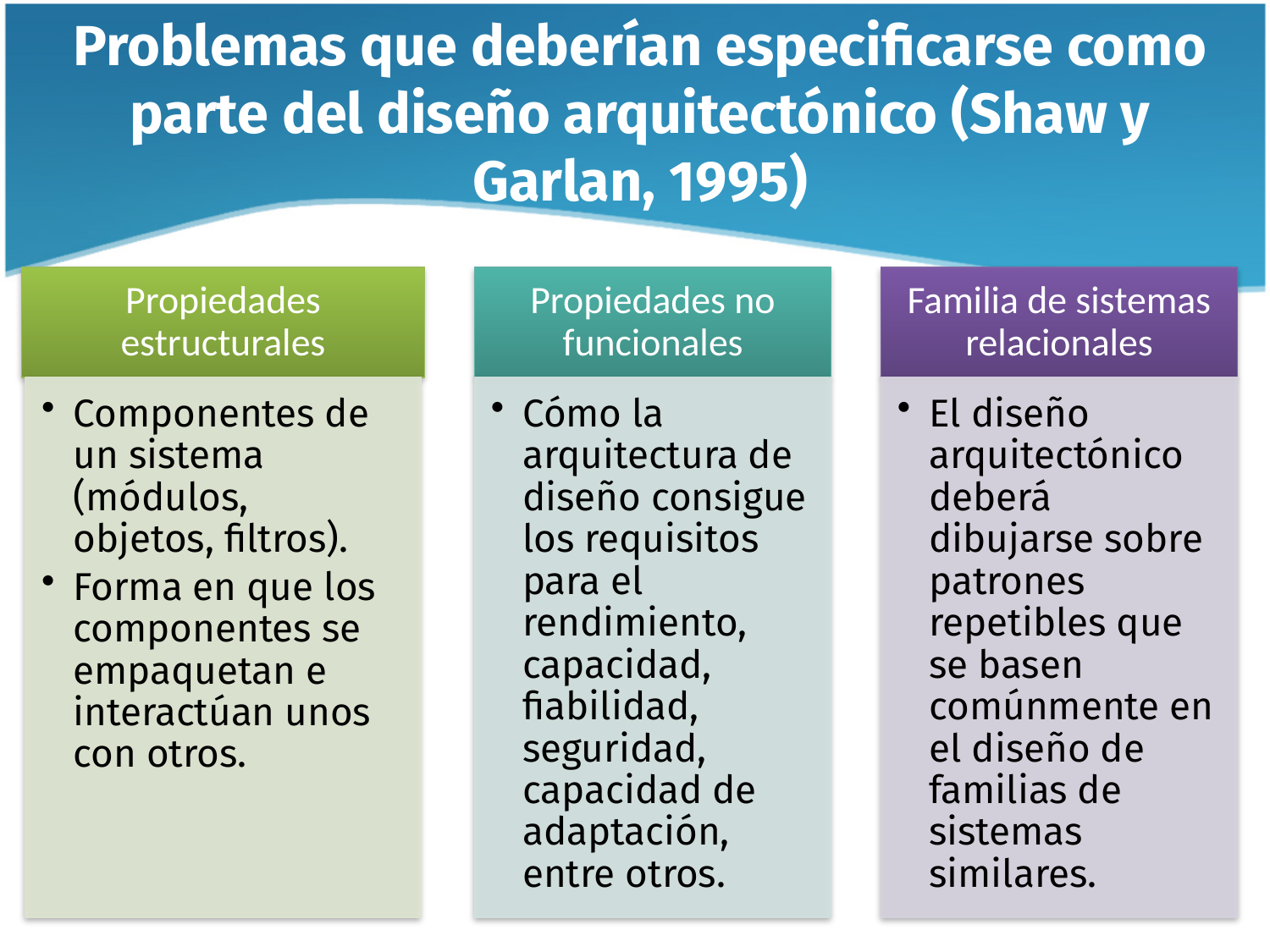

# Problemas que deberían especificarse como parte del diseño arquitectónico (Shaw y Garlan, 1995)
Propiedades estructurales
Componentes de un sistema (módulos, objetos, filtros).
Forma en que los componentes se empaquetan e interactúan unos con otros.
Propiedades no funcionales
Cómo la arquitectura de diseño consigue los requisitos para el rendimiento, capacidad, fiabilidad, seguridad, capacidad de adaptación, entre otros.
Familia de sistemas relacionales
El diseño arquitectónico deberá dibujarse sobre patrones repetibles que se basen comúnmente en el diseño de familias de sistemas similares.